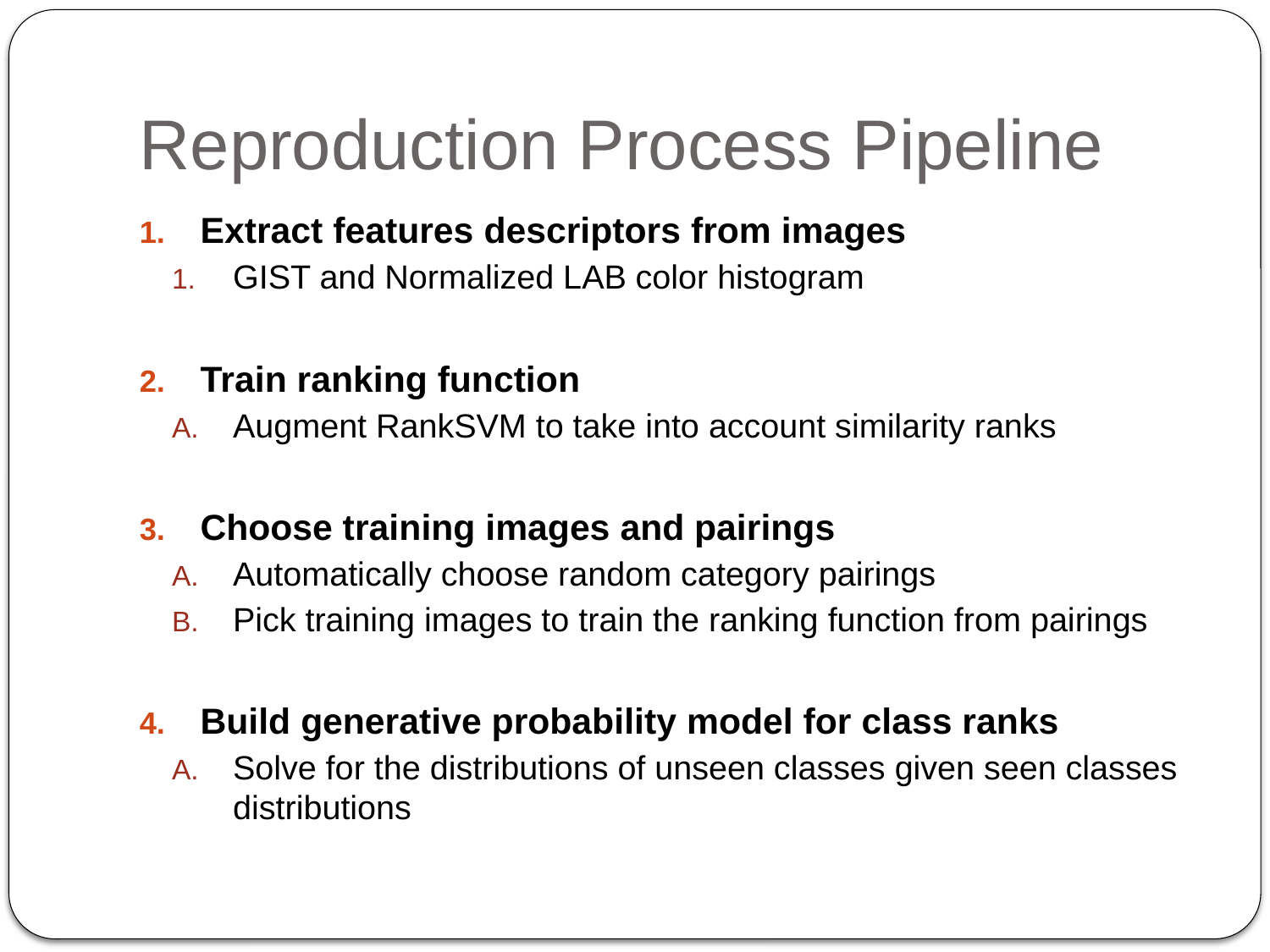

# Reproduction Process Pipeline
Extract features descriptors from images
GIST and Normalized LAB color histogram

Train ranking function
Augment RankSVM to take into account similarity ranks

Choose training images and pairings
Automatically choose random category pairings
Pick training images to train the ranking function from pairings

Build generative probability model for class ranks
Solve for the distributions of unseen classes given seen classes distributions